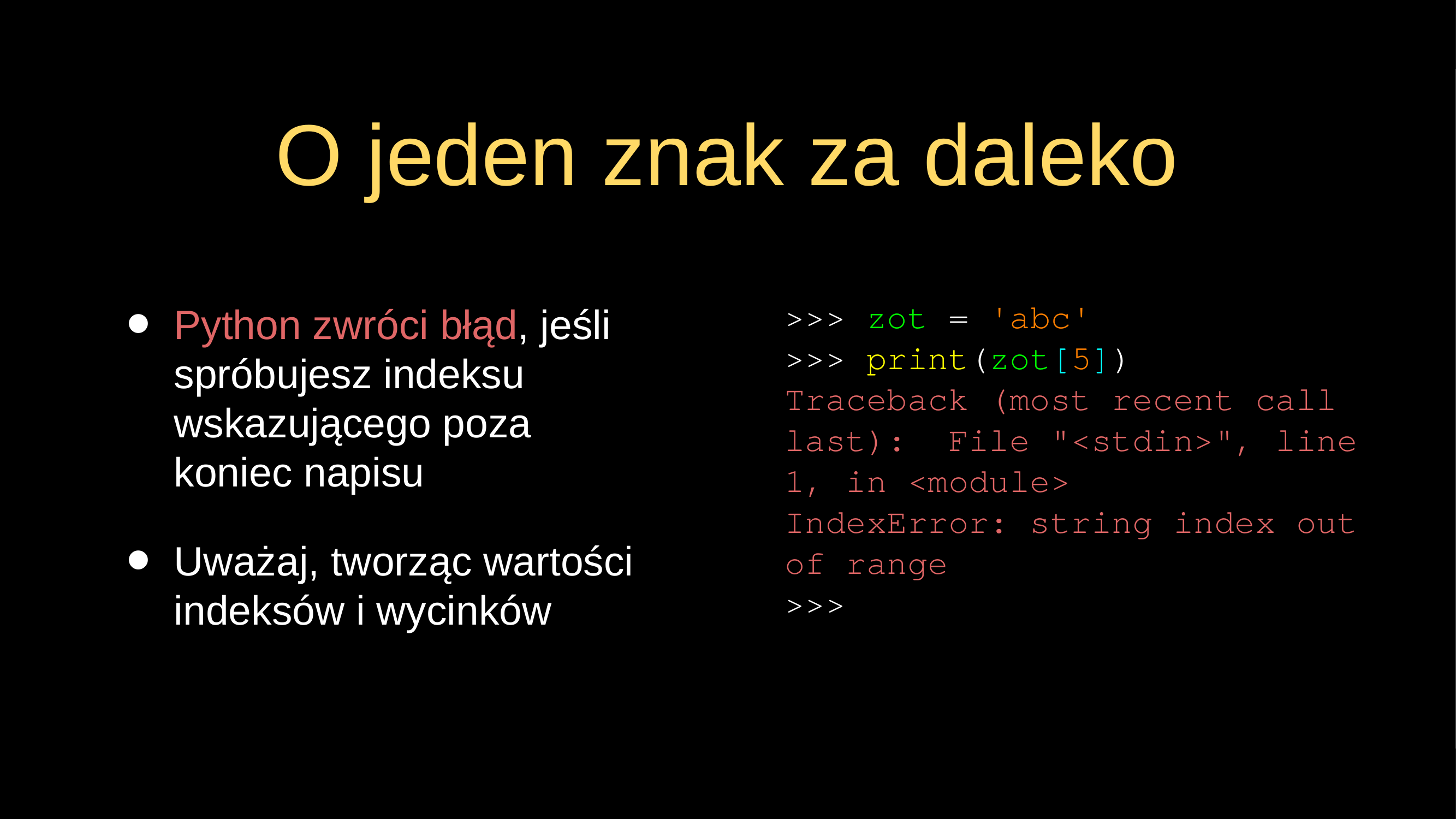

# O jeden znak za daleko
Python zwróci błąd, jeśli spróbujesz indeksu wskazującego poza koniec napisu
Uważaj, tworząc wartości indeksów i wycinków
>>> zot = 'abc'
>>> print(zot[5])
Traceback (most recent call last):  File "<stdin>", line 1, in <module>
IndexError: string index out of range
>>>